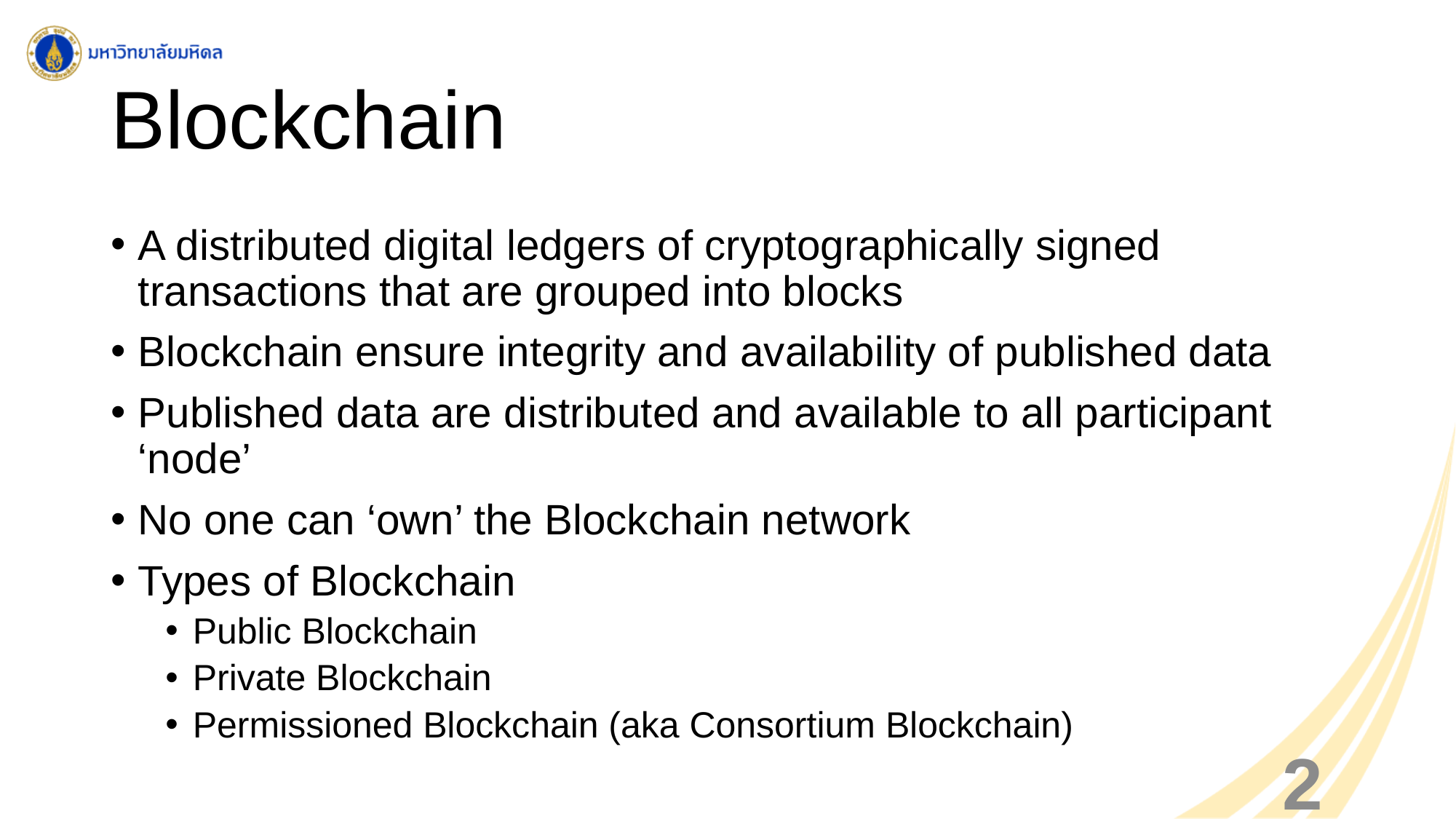

# Blockchain
A distributed digital ledgers of cryptographically signed transactions that are grouped into blocks
Blockchain ensure integrity and availability of published data
Published data are distributed and available to all participant ‘node’
No one can ‘own’ the Blockchain network
Types of Blockchain
Public Blockchain
Private Blockchain
Permissioned Blockchain (aka Consortium Blockchain)
24